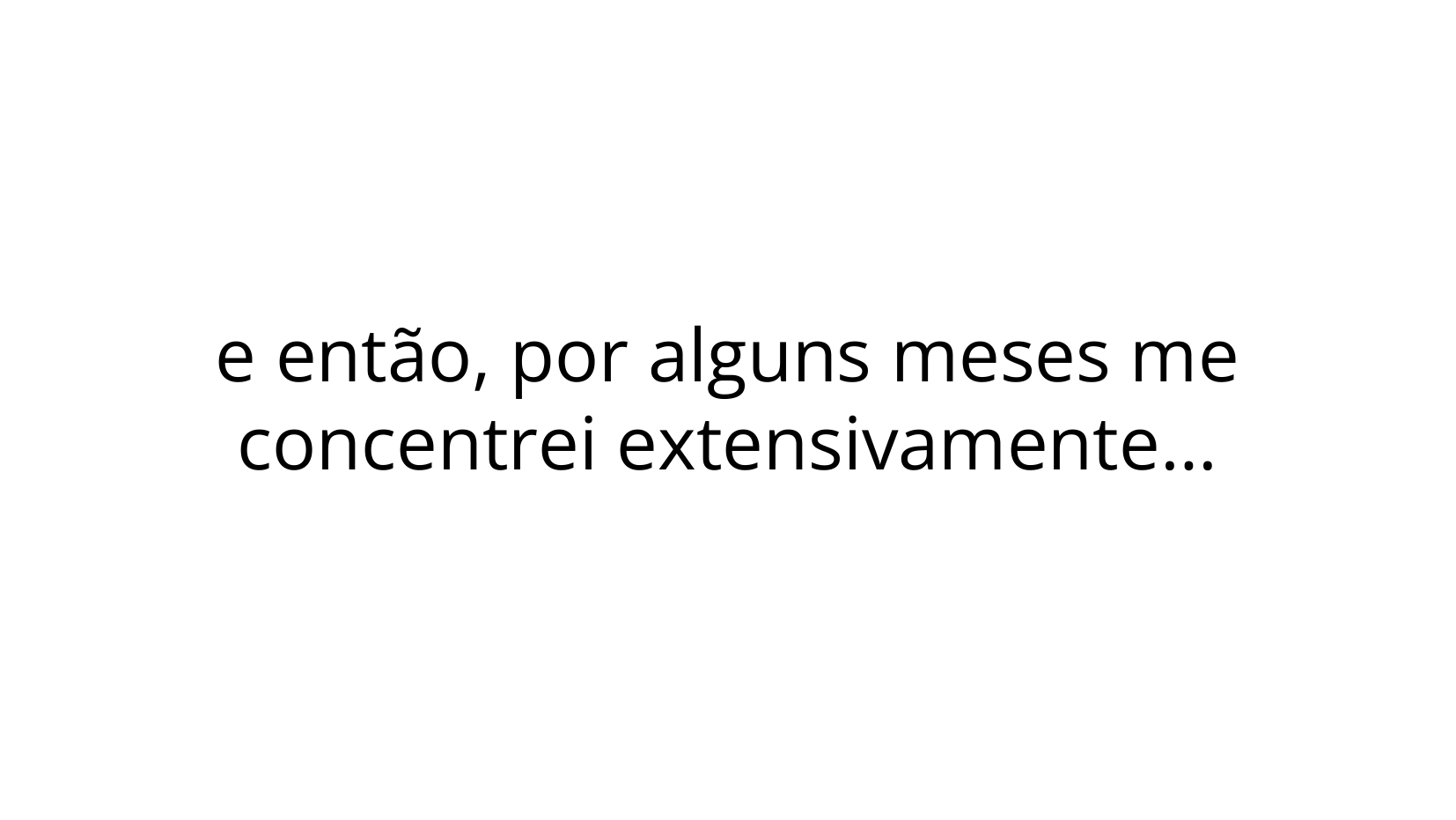

e então, por alguns meses me concentrei extensivamente…